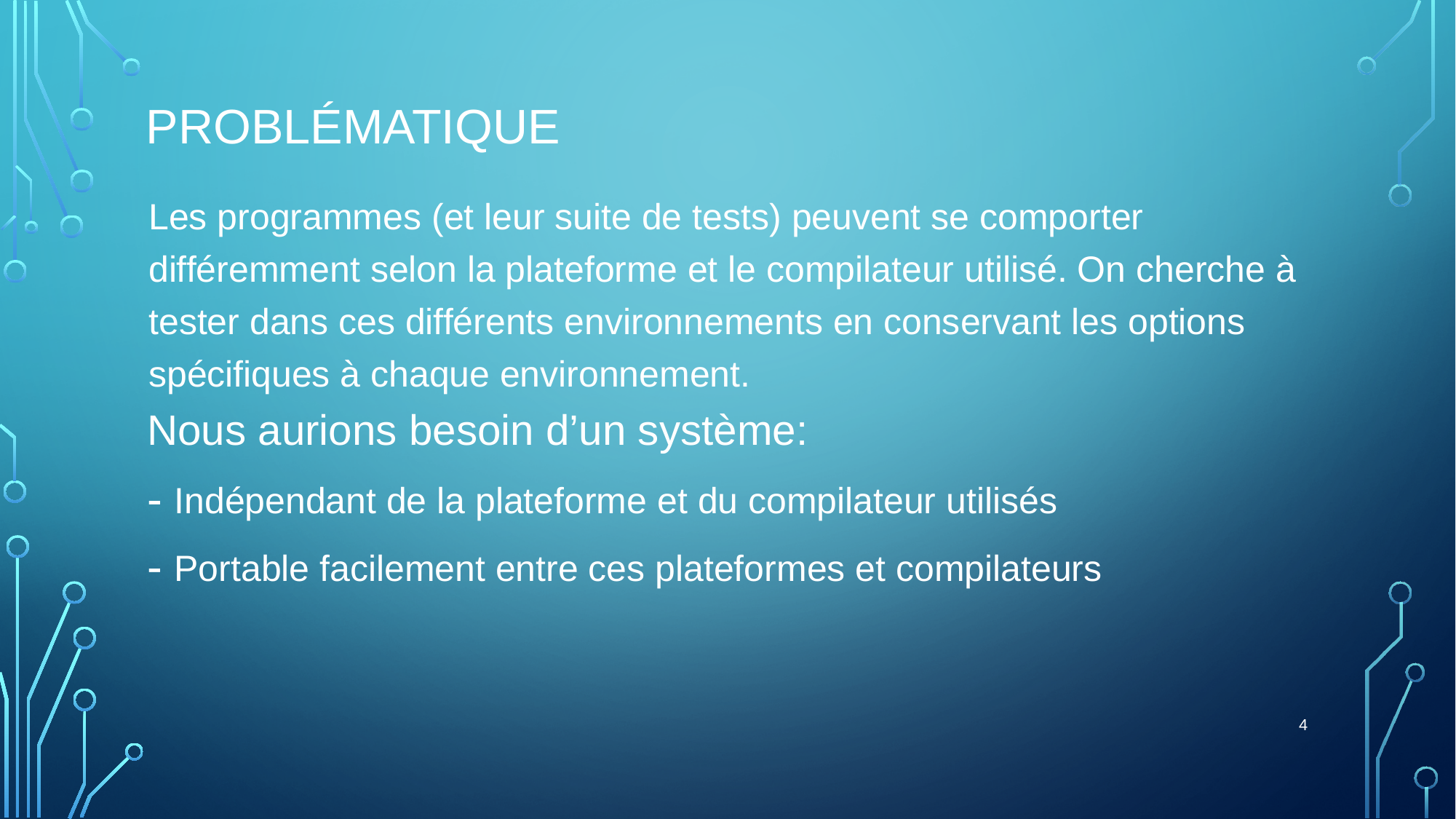

# PRoblématique
Les programmes (et leur suite de tests) peuvent se comporter différemment selon la plateforme et le compilateur utilisé. On cherche à tester dans ces différents environnements en conservant les options spécifiques à chaque environnement.
Nous aurions besoin d’un système:
Indépendant de la plateforme et du compilateur utilisés
Portable facilement entre ces plateformes et compilateurs

4